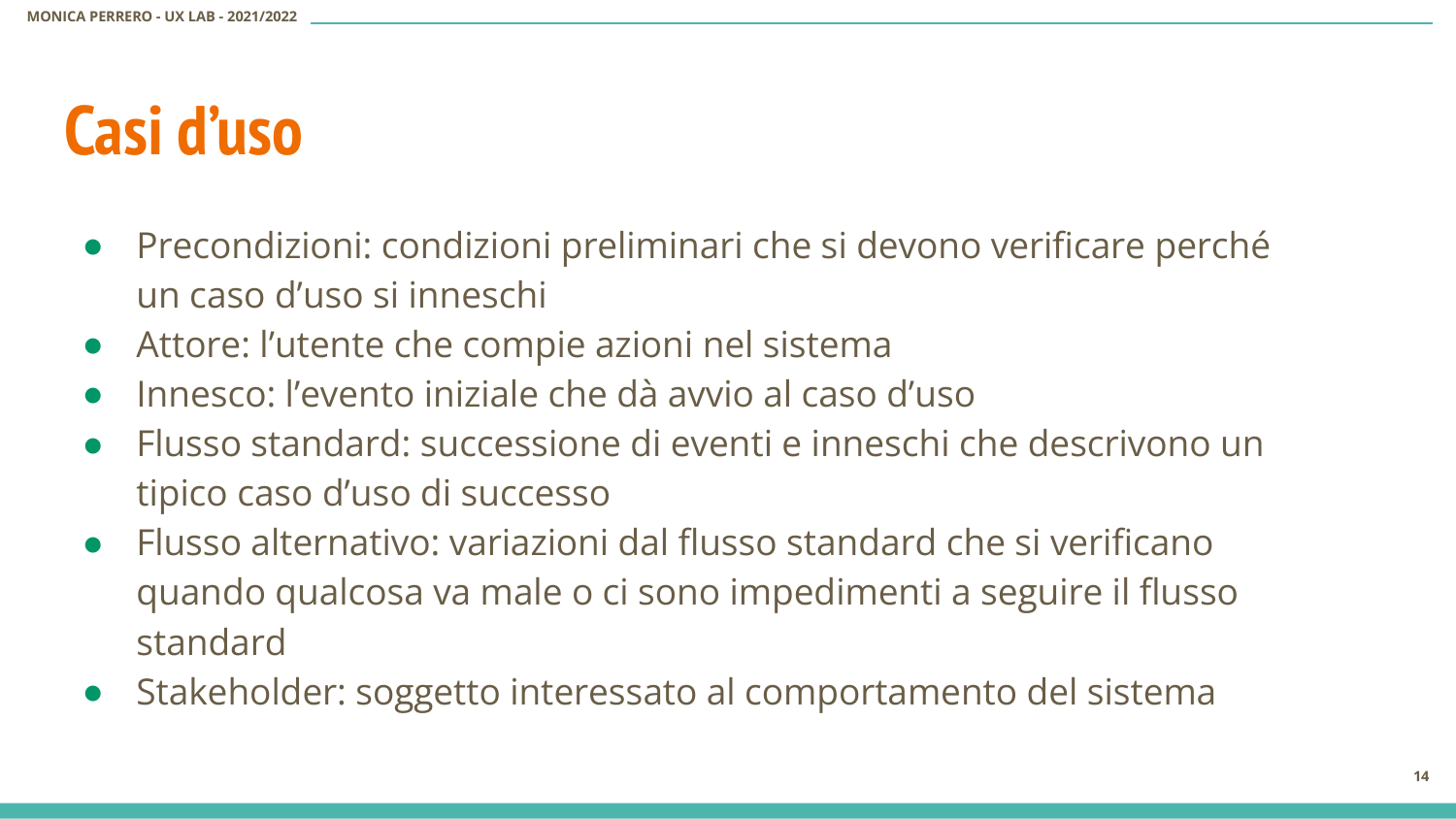

# Casi d’uso

Precondizioni: condizioni preliminari che si devono verificare perché un caso d’uso si inneschi
Attore: l’utente che compie azioni nel sistema
Innesco: l’evento iniziale che dà avvio al caso d’uso
Flusso standard: successione di eventi e inneschi che descrivono un tipico caso d’uso di successo
Flusso alternativo: variazioni dal flusso standard che si verificano quando qualcosa va male o ci sono impedimenti a seguire il flusso standard
Stakeholder: soggetto interessato al comportamento del sistema

14